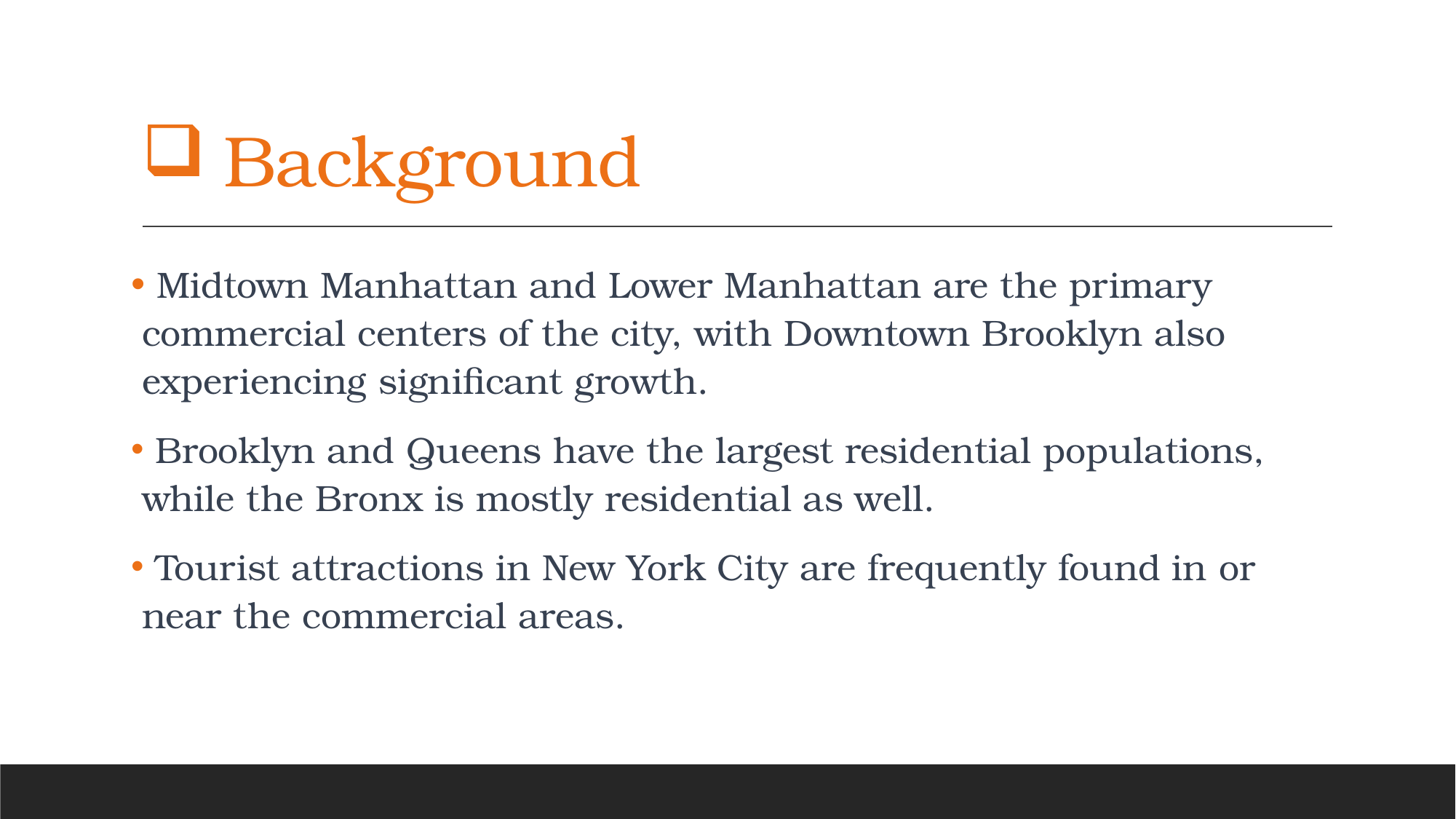

# Background
 Midtown Manhattan and Lower Manhattan are the primary commercial centers of the city, with Downtown Brooklyn also experiencing significant growth.
 Brooklyn and Queens have the largest residential populations, while the Bronx is mostly residential as well.
 Tourist attractions in New York City are frequently found in or near the commercial areas.